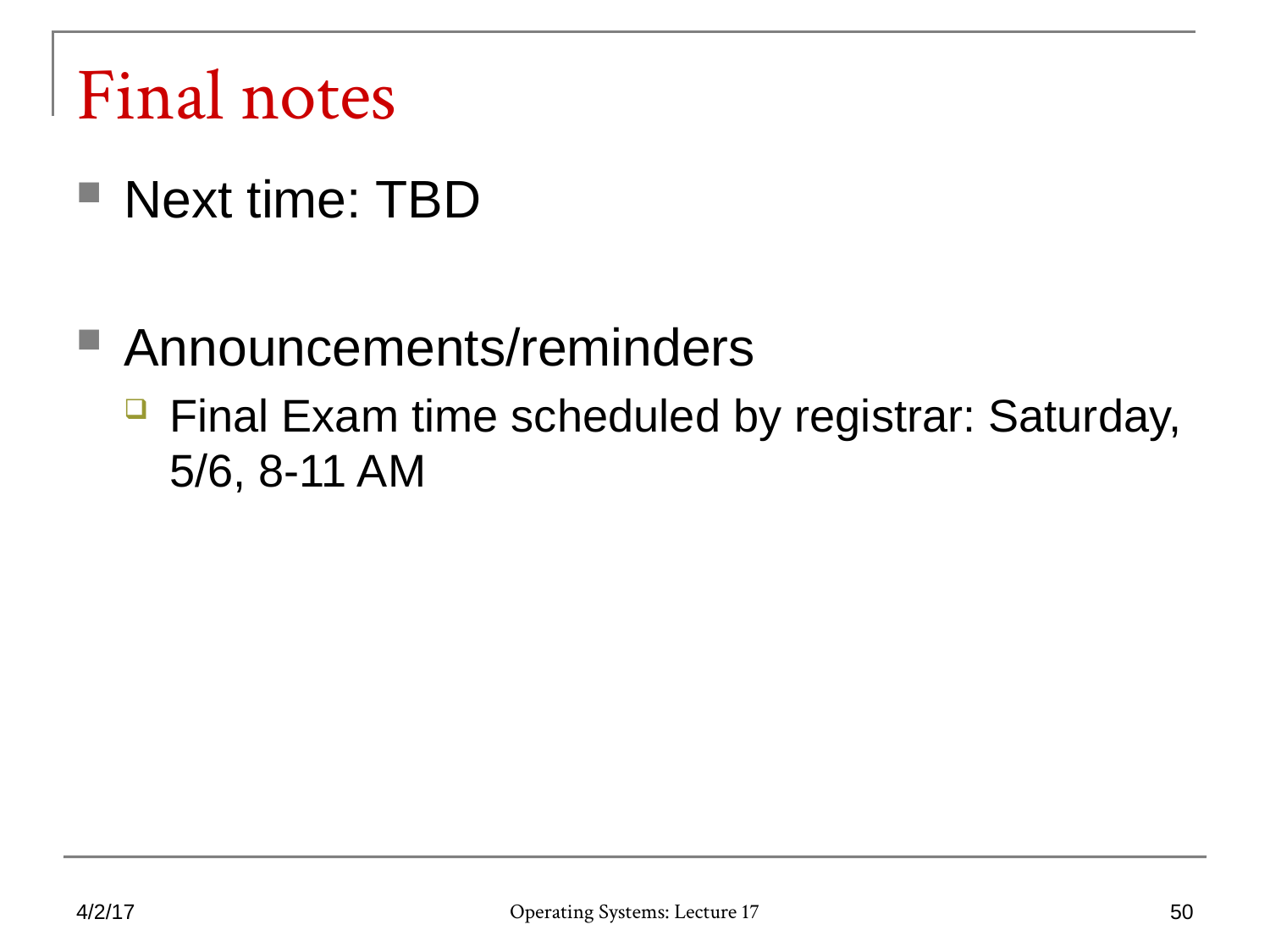

# Final notes
Next time: TBD

Announcements/reminders
Final Exam time scheduled by registrar: Saturday, 5/6, 8-11 AM

4/2/17
50
Operating Systems: Lecture 17